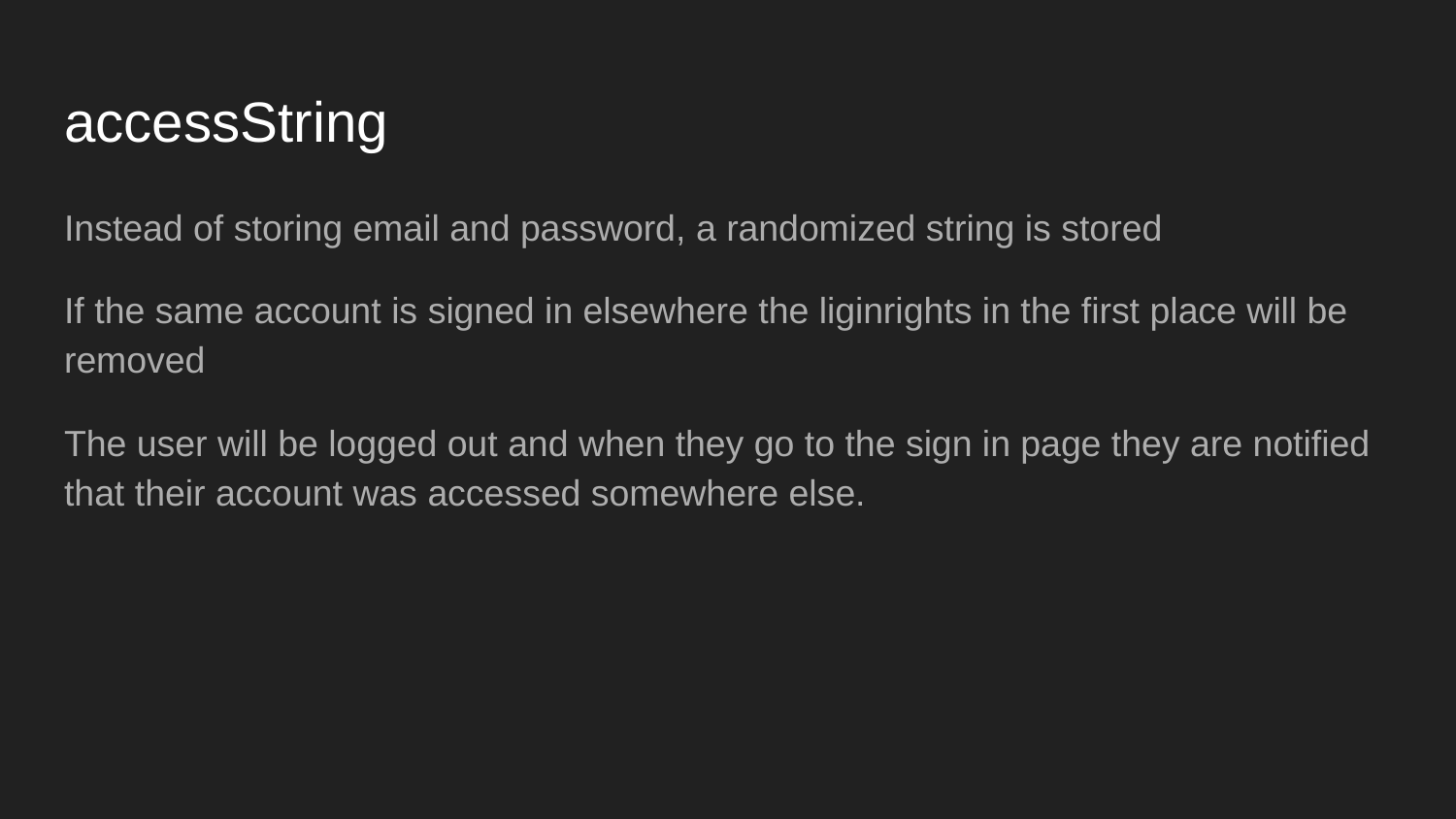

# accessString
Instead of storing email and password, a randomized string is stored
If the same account is signed in elsewhere the liginrights in the first place will be removed
The user will be logged out and when they go to the sign in page they are notified that their account was accessed somewhere else.